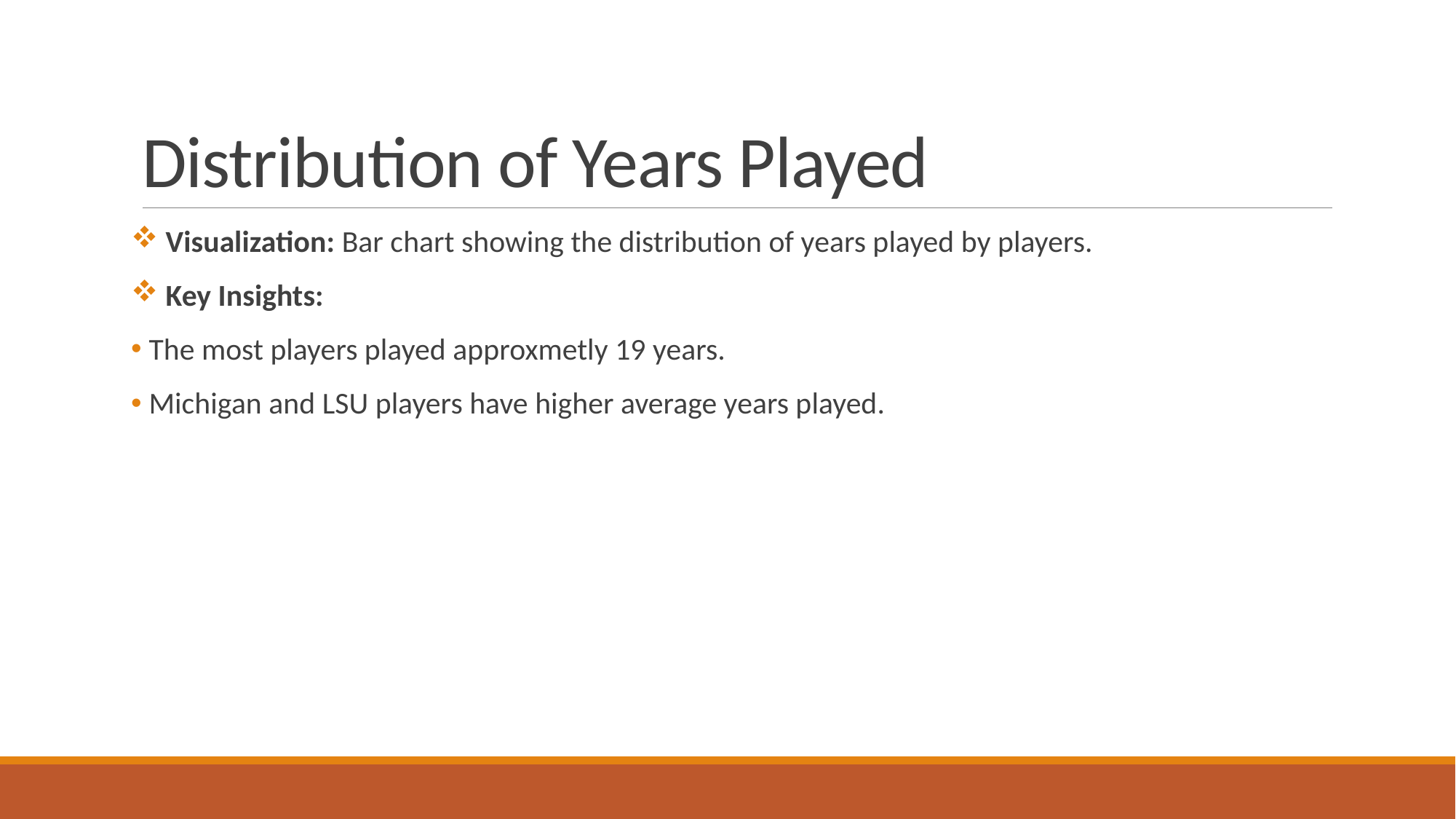

# Distribution of Years Played
 Visualization: Bar chart showing the distribution of years played by players.
 Key Insights:
 The most players played approxmetly 19 years.
 Michigan and LSU players have higher average years played.